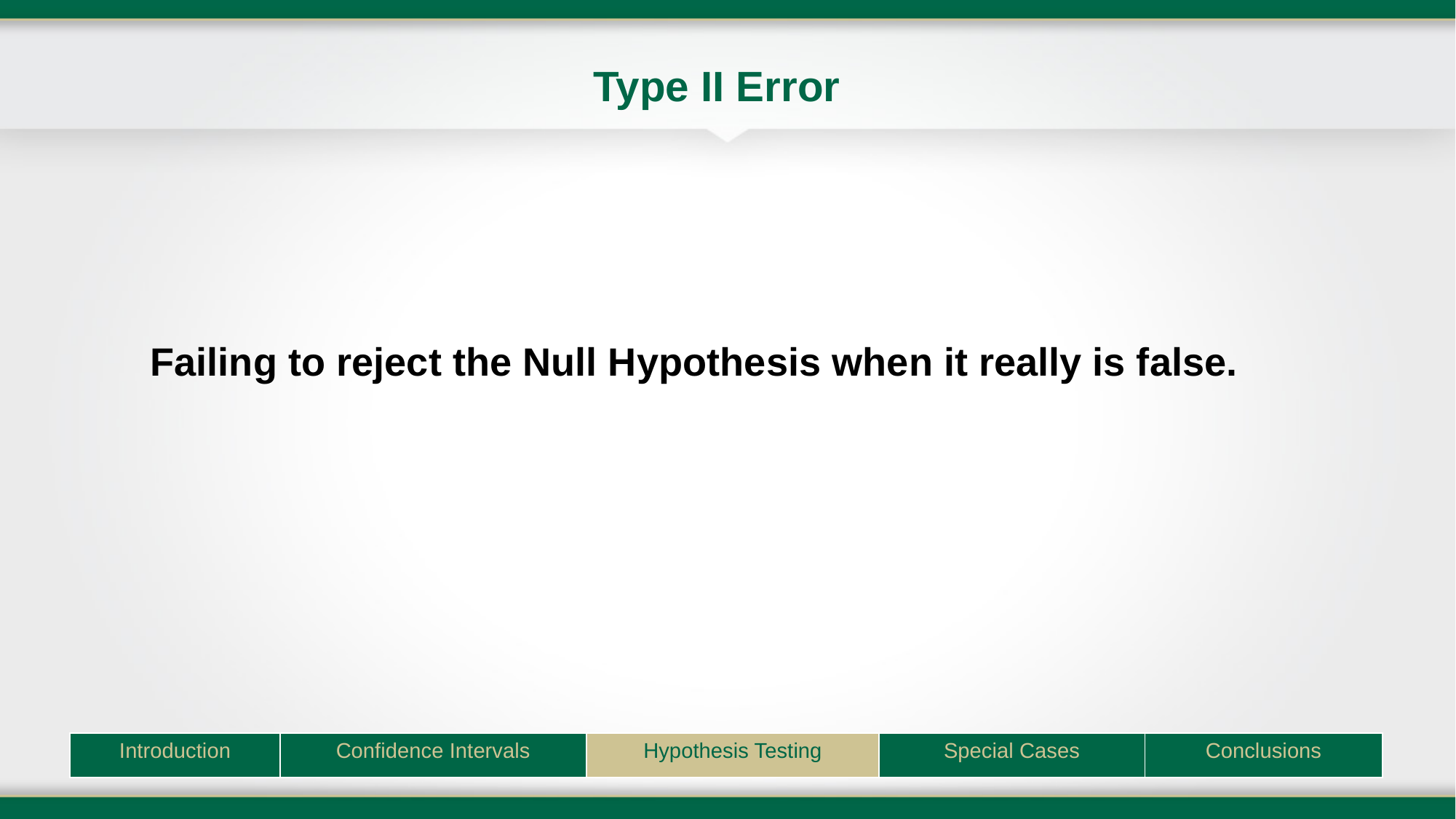

Type II Error

Failing to reject the Null Hypothesis when it really is false.
| Introduction | Confidence Intervals | Hypothesis Testing | Special Cases | Conclusions |
| --- | --- | --- | --- | --- |